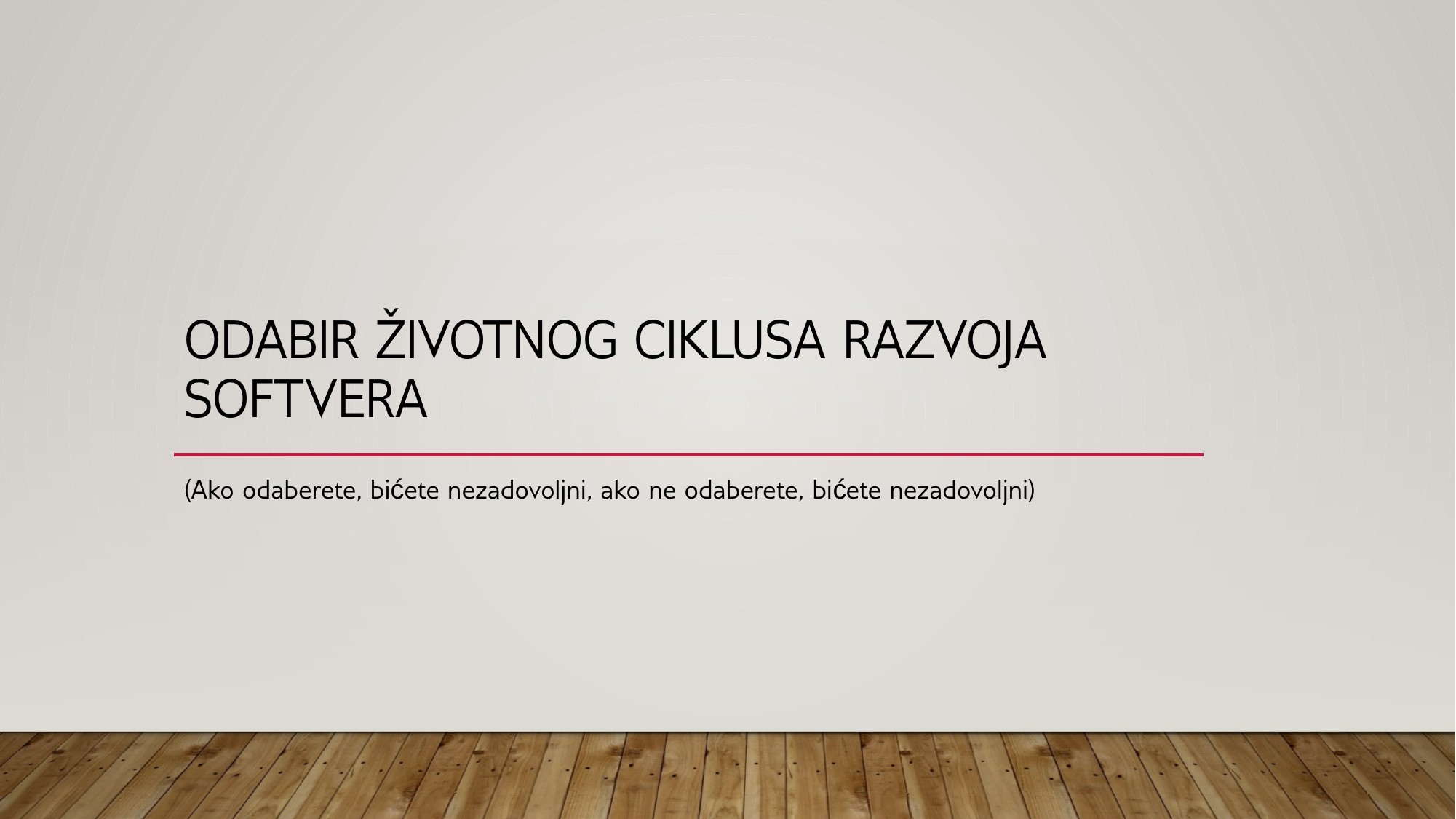

# Odabir životnog ciklusa razvoja softvera
(Ako odaberete, bićete nezadovoljni, ako ne odaberete, bićete nezadovoljni)